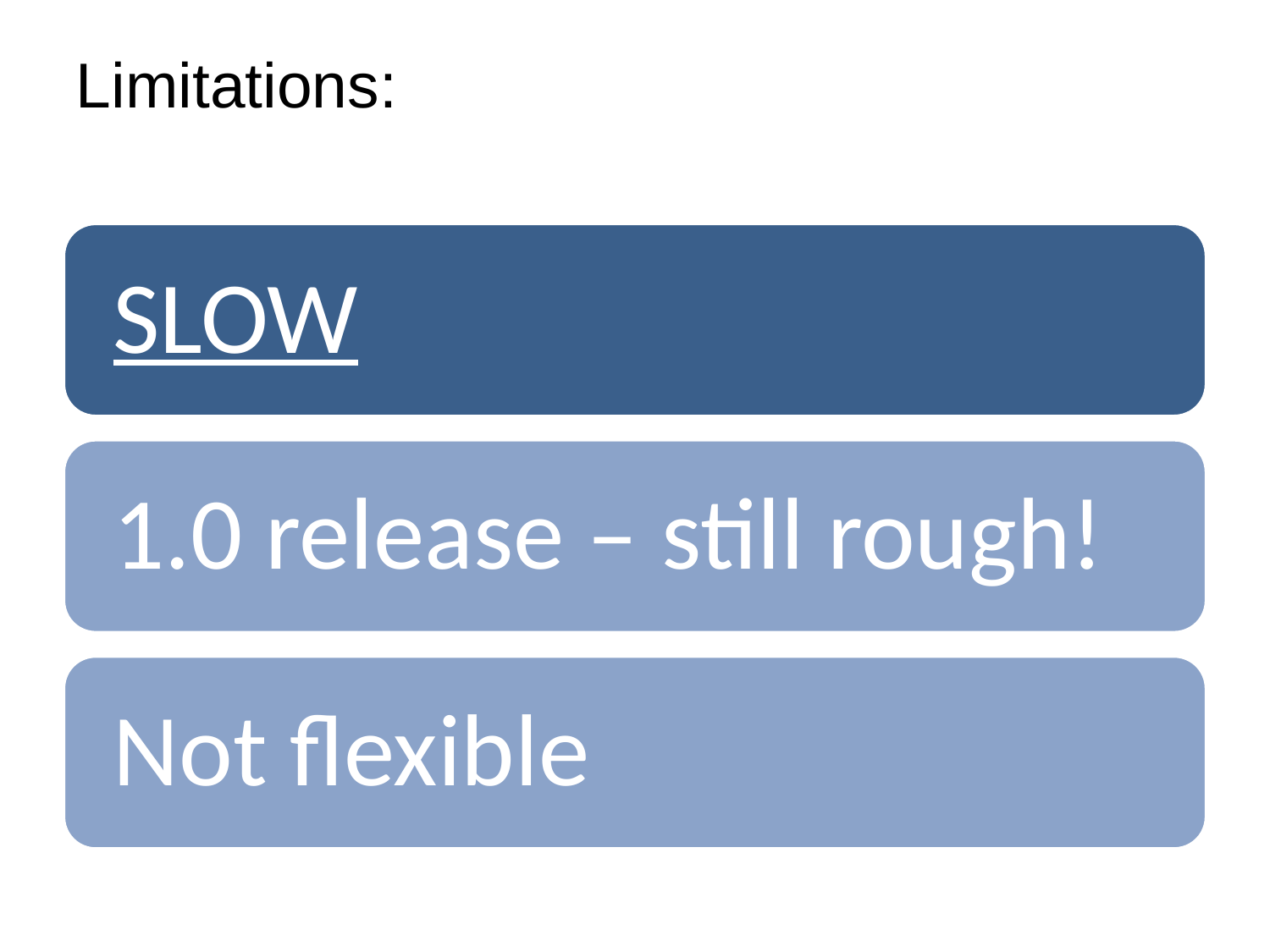

# Limitations:
SLOW
1.0 release – still rough!
Not flexible